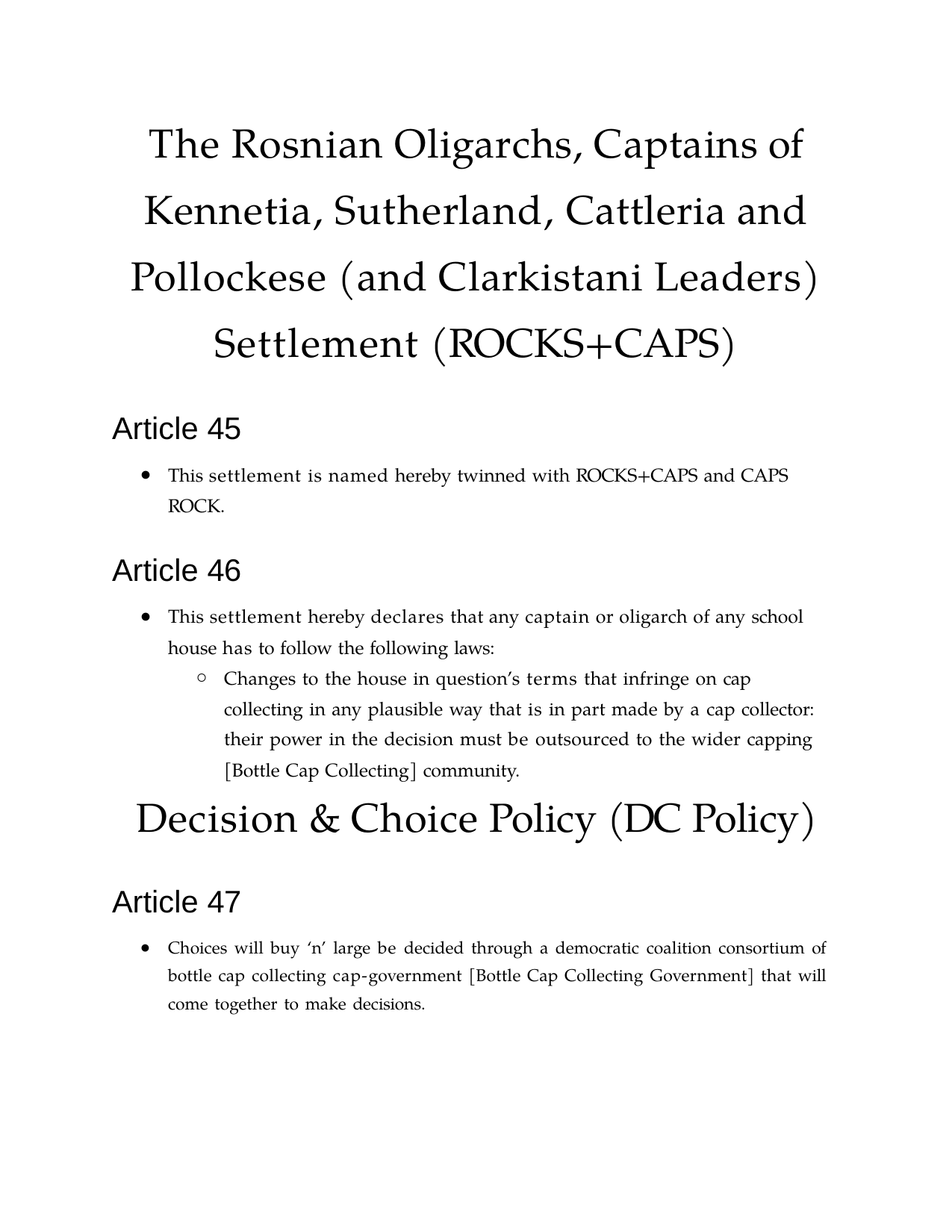

# The Rosnian Oligarchs, Captains of Kennetia, Sutherland, Cattleria and Pollockese (and Clarkistani Leaders) Settlement (ROCKS+CAPS)
Article 45
This settlement is named hereby twinned with ROCKS+CAPS and CAPS ROCK.

Article 46
This settlement hereby declares that any captain or oligarch of any school house has to follow the following laws:
Changes to the house in question’s terms that infringe on cap collecting in any plausible way that is in part made by a cap collector: their power in the decision must be outsourced to the wider capping [Bottle Cap Collecting] community.
Decision & Choice Policy (DC Policy)
Article 47
Choices will buy ‘n’ large be decided through a democratic coalition consortium of bottle cap collecting cap-government [Bottle Cap Collecting Government] that will come together to make decisions.